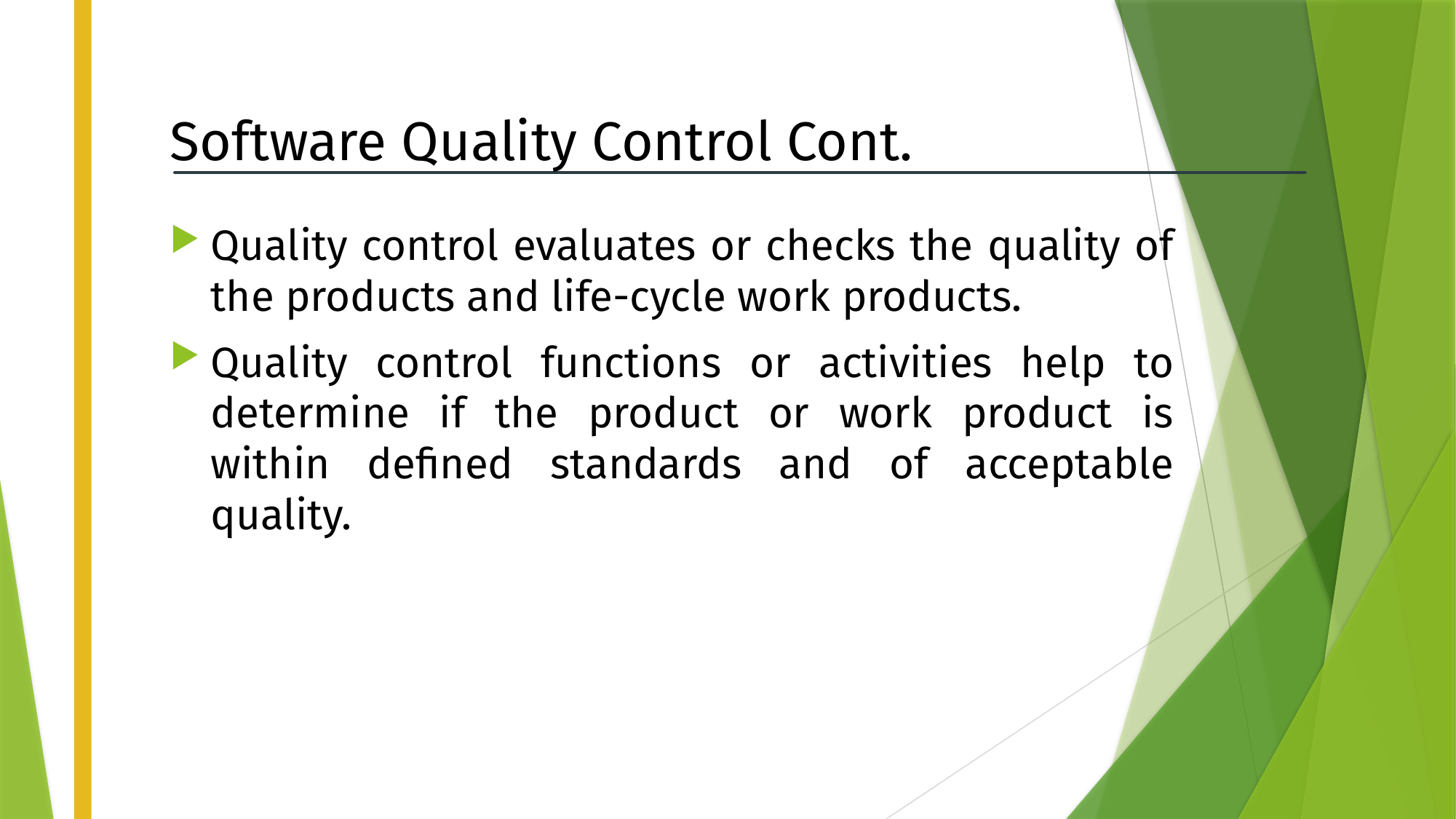

# Software Quality Control Cont.
Quality control evaluates or checks the quality of the products and life-cycle work products.
Quality control functions or activities help to determine if the product or work product is within defined standards and of acceptable quality.